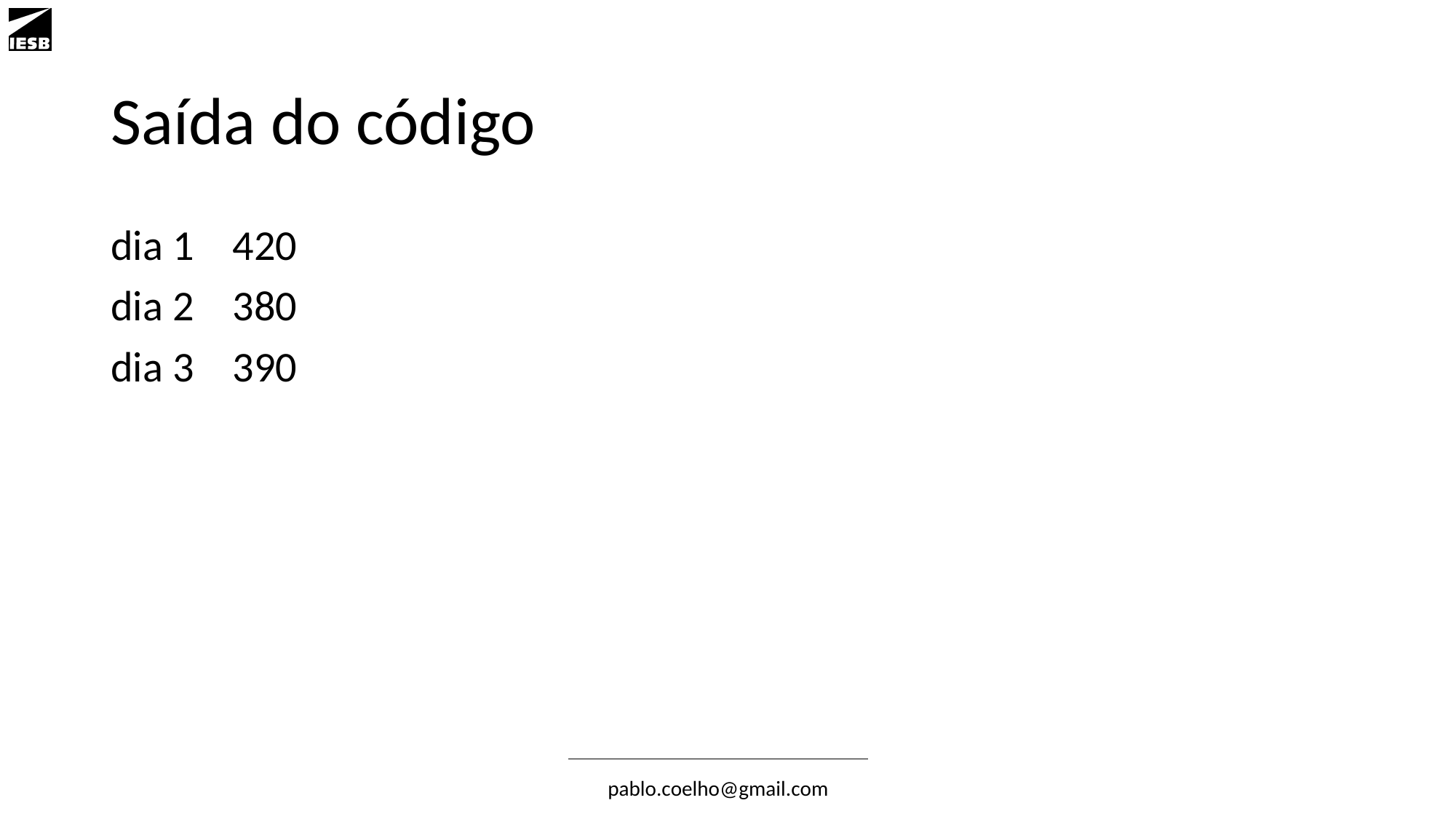

# Saída do código
dia 1    420
dia 2    380
dia 3    390